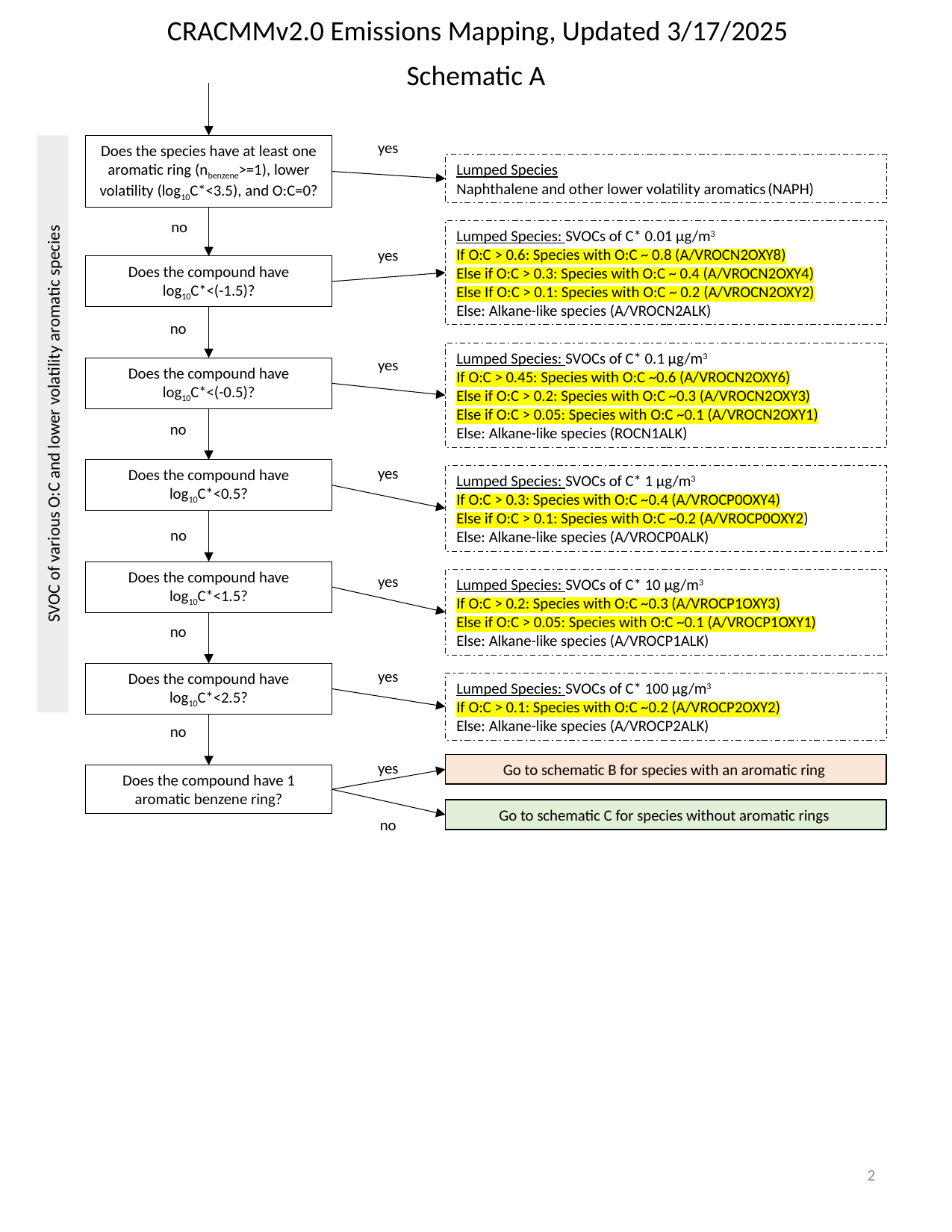

CRACMMv2.0 Emissions Mapping, Updated 3/17/2025
Schematic A
yes
Does the species have at least one aromatic ring (nbenzene>=1), lower volatility (log10C*<3.5), and O:C=0?
Lumped Species
Naphthalene and other lower volatility aromatics (NAPH)
no
Lumped Species: SVOCs of C* 0.01 µg/m3
If O:C > 0.6: Species with O:C ~ 0.8 (A/VROCN2OXY8)
Else if O:C > 0.3: Species with O:C ~ 0.4 (A/VROCN2OXY4)
Else If O:C > 0.1: Species with O:C ~ 0.2 (A/VROCN2OXY2)
Else: Alkane-like species (A/VROCN2ALK)
yes
Does the compound have log10C*<(-1.5)?
no
Lumped Species: SVOCs of C* 0.1 µg/m3
If O:C > 0.45: Species with O:C ~0.6 (A/VROCN2OXY6)
Else if O:C > 0.2: Species with O:C ~0.3 (A/VROCN2OXY3)
Else if O:C > 0.05: Species with O:C ~0.1 (A/VROCN2OXY1)
Else: Alkane-like species (ROCN1ALK)
yes
Does the compound have log10C*<(-0.5)?
SVOC of various O:C and lower volatility aromatic species
no
yes
Does the compound have log10C*<0.5?
Lumped Species: SVOCs of C* 1 µg/m3
If O:C > 0.3: Species with O:C ~0.4 (A/VROCP0OXY4)
Else if O:C > 0.1: Species with O:C ~0.2 (A/VROCP0OXY2)
Else: Alkane-like species (A/VROCP0ALK)
no
Does the compound have log10C*<1.5?
yes
Lumped Species: SVOCs of C* 10 µg/m3
If O:C > 0.2: Species with O:C ~0.3 (A/VROCP1OXY3)
Else if O:C > 0.05: Species with O:C ~0.1 (A/VROCP1OXY1)
Else: Alkane-like species (A/VROCP1ALK)
no
yes
Does the compound have log10C*<2.5?
Lumped Species: SVOCs of C* 100 µg/m3
If O:C > 0.1: Species with O:C ~0.2 (A/VROCP2OXY2)
Else: Alkane-like species (A/VROCP2ALK)
no
yes
Go to schematic B for species with an aromatic ring
Does the compound have 1 aromatic benzene ring?
Go to schematic C for species without aromatic rings
no
2